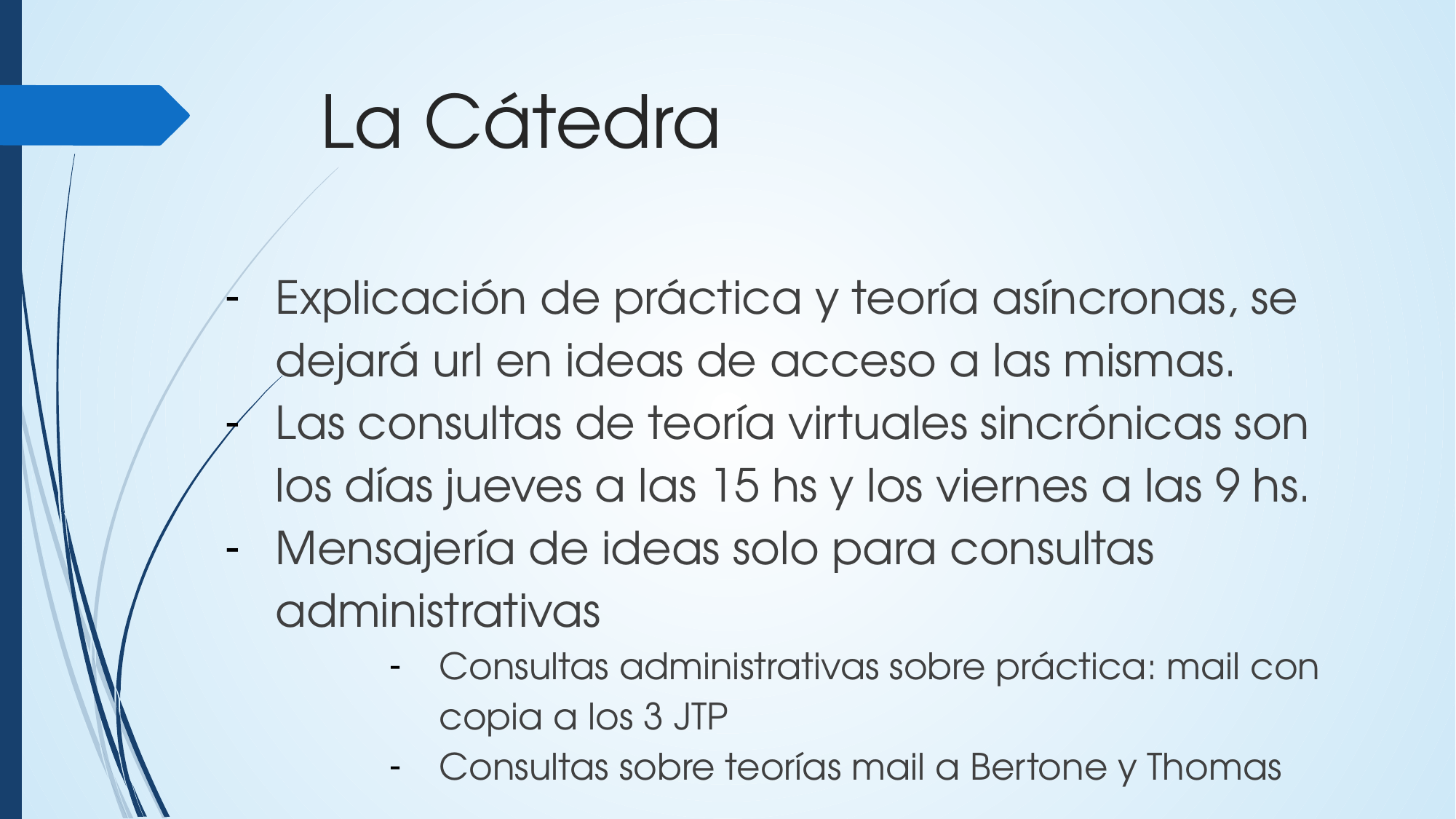

# La Cátedra

Explicación de práctica y teoría asíncronas, se dejará url en ideas de acceso a las mismas.
Las consultas de teoría virtuales sincrónicas son los días jueves a las 15 hs y los viernes a las 9 hs.
Mensajería de ideas solo para consultas administrativas
Consultas administrativas sobre práctica: mail con copia a los 3 JTP
Consultas sobre teorías mail a Bertone y Thomas